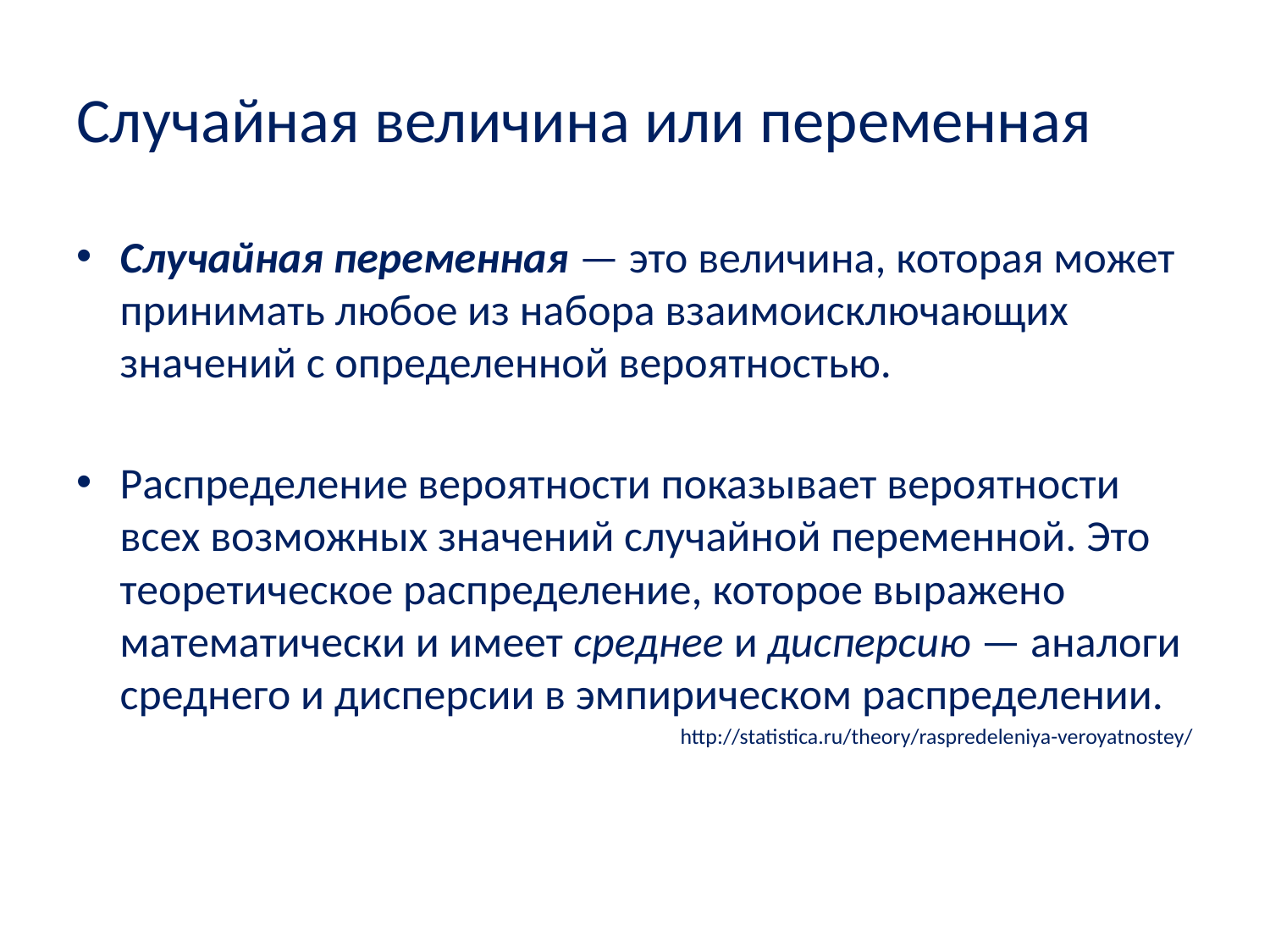

# Случайная величина или переменная
Случайная переменная — это величина, которая может принимать любое из набора взаимоисключающих значений с определенной вероятностью.

Распределение вероятности показывает вероятности всех возможных значений случайной переменной. Это теоретическое распределение, которое выражено математически и имеет среднее и дисперсию — аналоги среднего и дисперсии в эмпирическом распределении.
http://statistica.ru/theory/raspredeleniya-veroyatnostey/